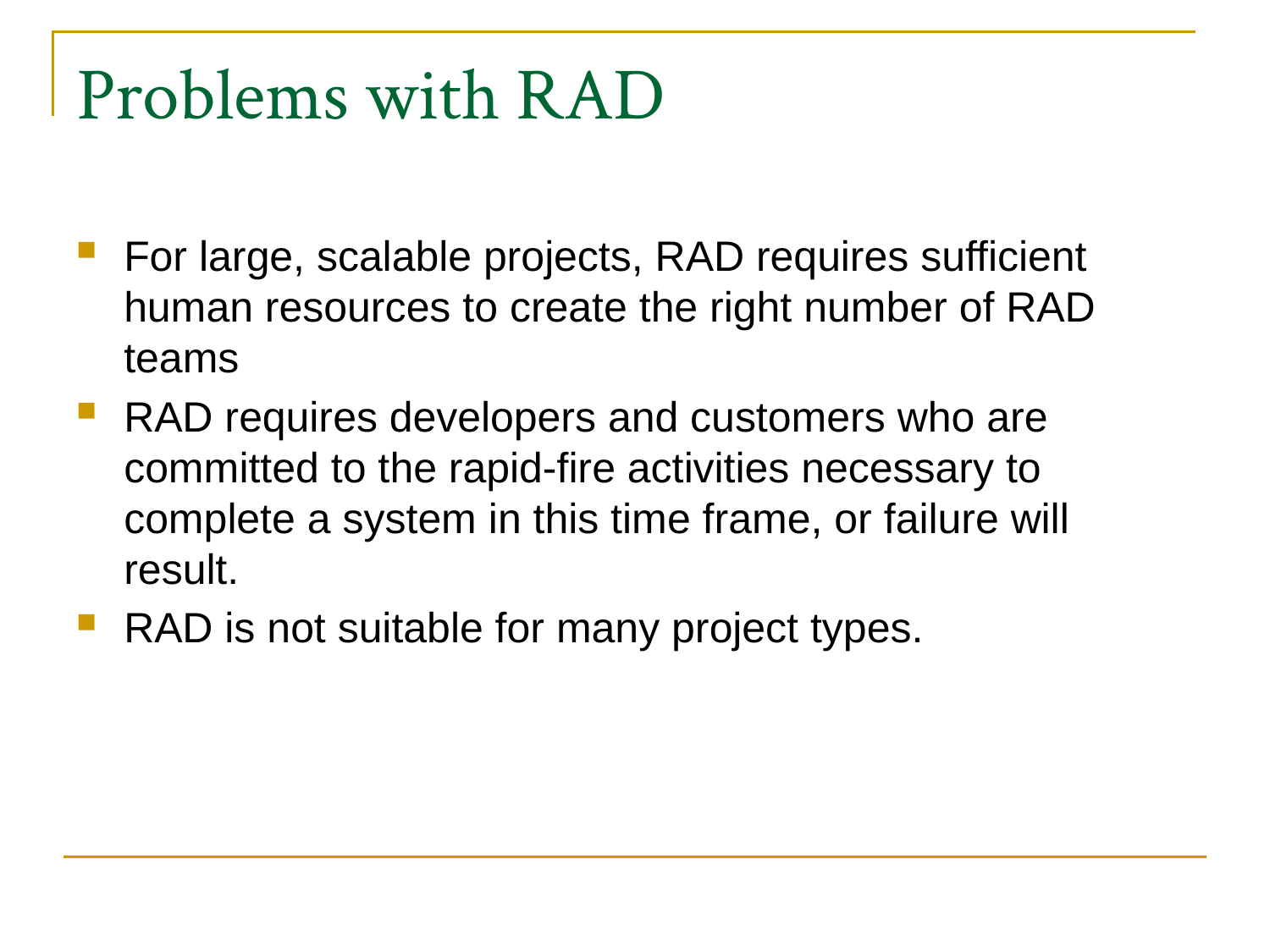

# Problems with RAD
For large, scalable projects, RAD requires sufficient human resources to create the right number of RAD teams
RAD requires developers and customers who are committed to the rapid-fire activities necessary to complete a system in this time frame, or failure will result.
RAD is not suitable for many project types.